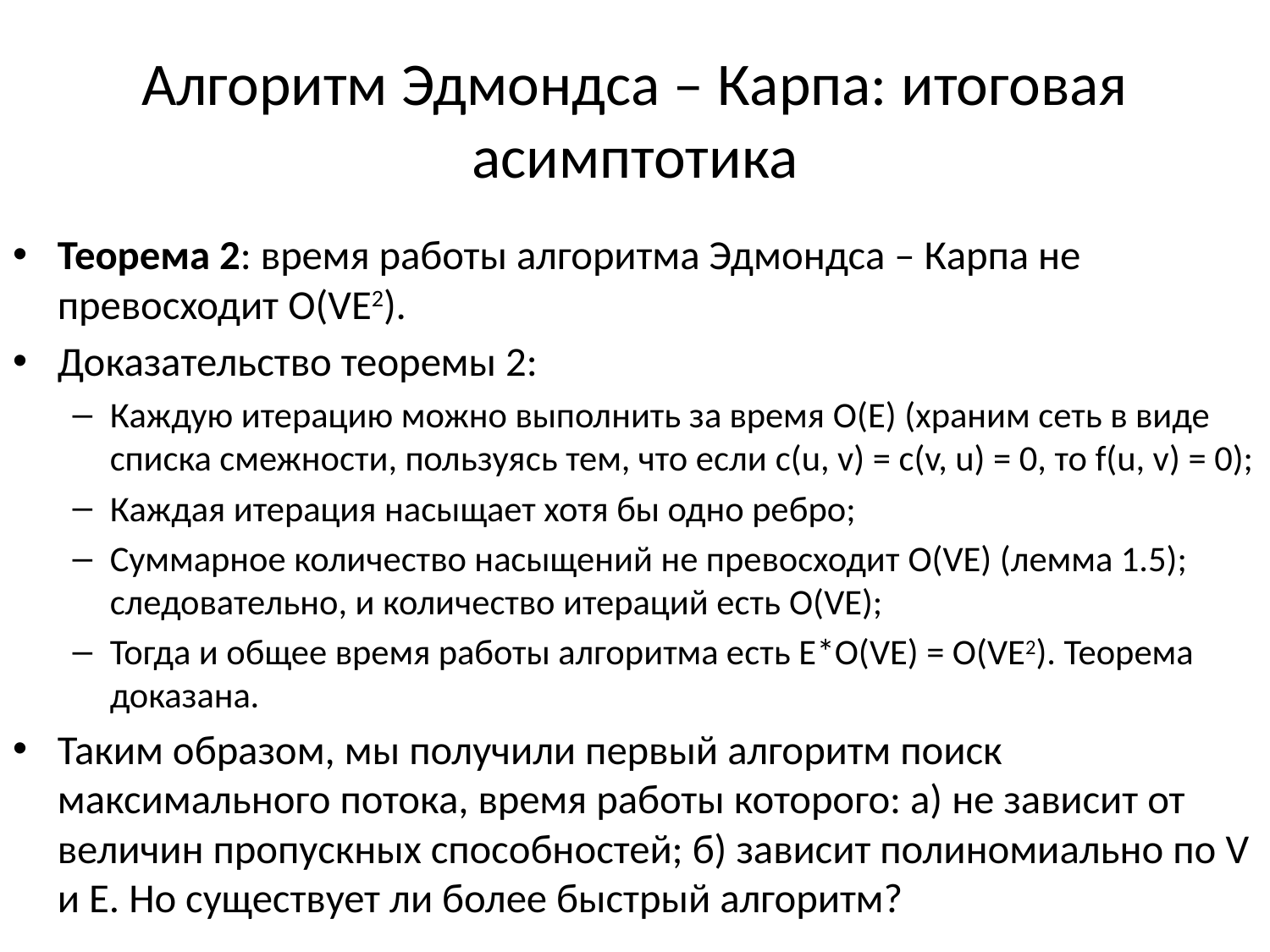

# Алгоритм Эдмондса – Карпа: итоговая асимптотика
Теорема 2: время работы алгоритма Эдмондса – Карпа не превосходит O(VE2).
Доказательство теоремы 2:
Каждую итерацию можно выполнить за время O(E) (храним сеть в виде списка смежности, пользуясь тем, что если c(u, v) = c(v, u) = 0, то f(u, v) = 0);
Каждая итерация насыщает хотя бы одно ребро;
Суммарное количество насыщений не превосходит O(VE) (лемма 1.5); следовательно, и количество итераций есть O(VE);
Тогда и общее время работы алгоритма есть Е*O(VE) = O(VE2). Теорема доказана.
Таким образом, мы получили первый алгоритм поиск максимального потока, время работы которого: а) не зависит от величин пропускных способностей; б) зависит полиномиально по V и E. Но существует ли более быстрый алгоритм?